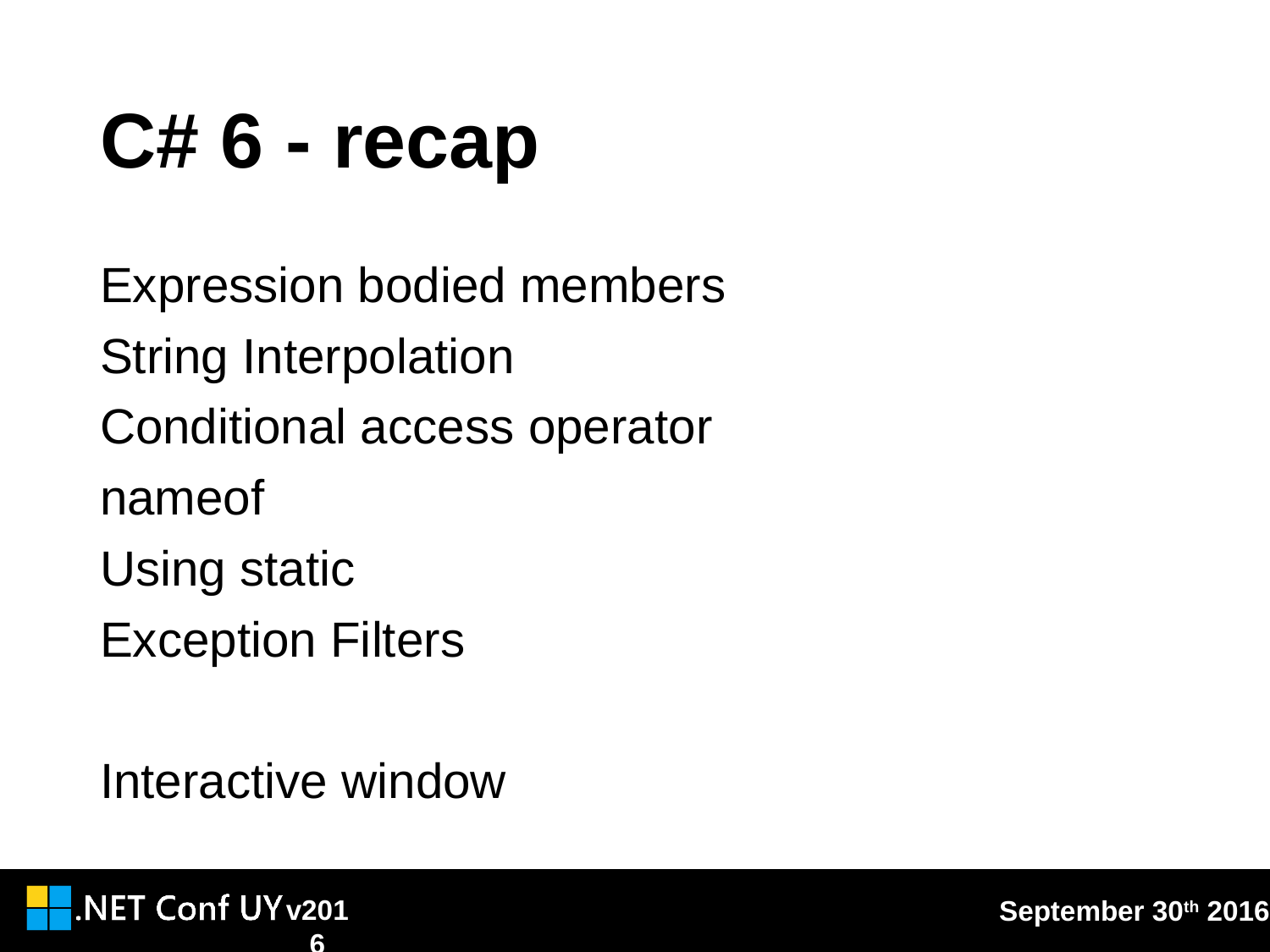

# C# 6 - recap
Expression bodied members
String Interpolation
Conditional access operator
nameof
Using static
Exception Filters

Interactive window